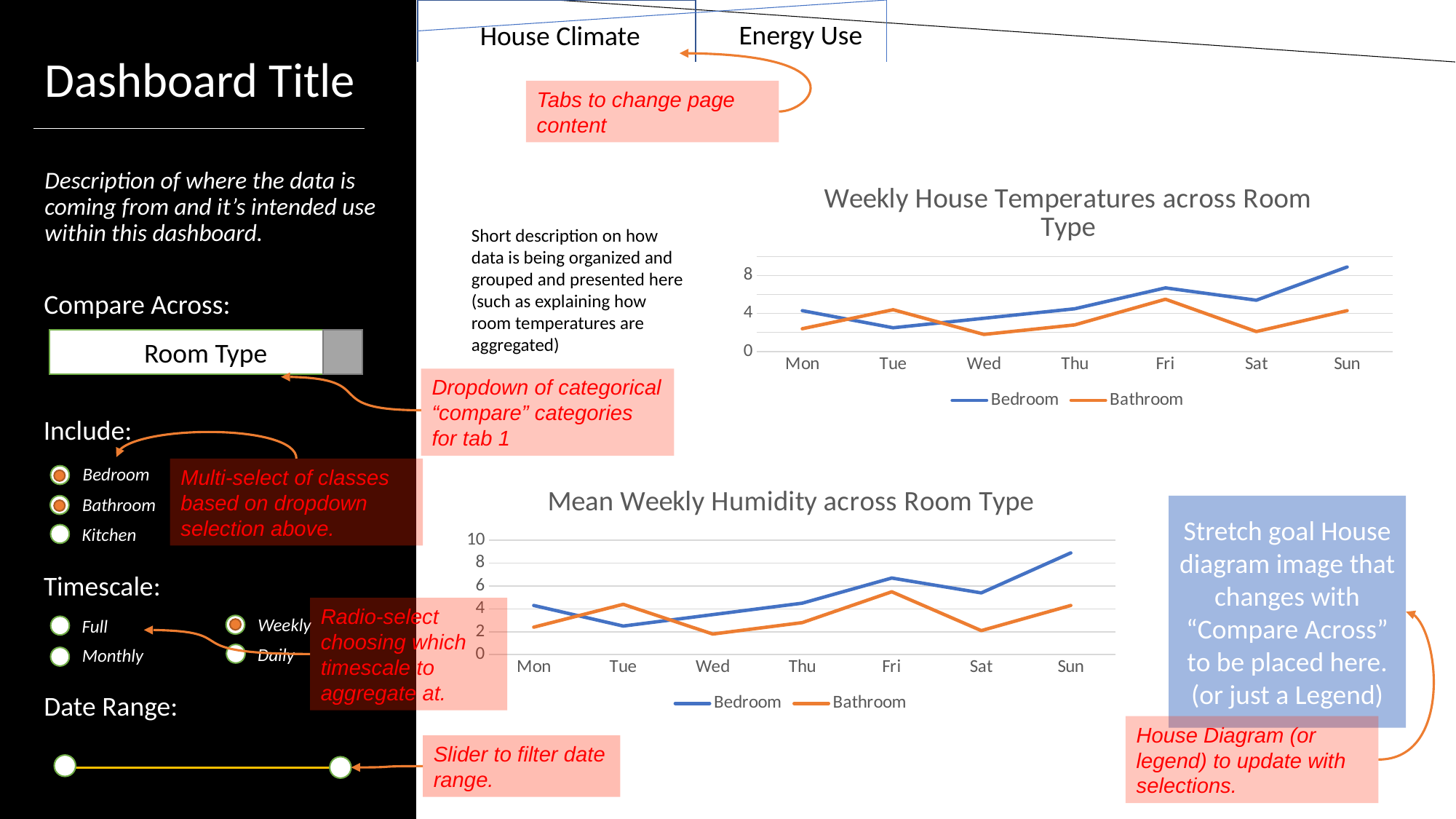

Energy Use
House Climate
# Dashboard Title
Tabs to change page content
Description of where the data is coming from and it’s intended use within this dashboard.

### Chart: Weekly House Temperatures across Room Type

| Category | Bedroom | Bathroom |
|---|---|---|
| Mon | 4.3 | 2.4 |
| Tue | 2.5 | 4.4 |
| Wed | 3.5 | 1.8 |
| Thu | 4.5 | 2.8 |
| Fri | 6.7 | 5.5 |
| Sat | 5.4 | 2.1 |
| Sun | 8.9 | 4.3 |
Short description on how data is being organized and grouped and presented here (such as explaining how room temperatures are aggregated)
Compare Across:
Room Type

Dropdown of categorical “compare” categories for tab 1
Include:
Bedroom
Multi-select of classes based on dropdown selection above.

### Chart: Mean Weekly Humidity across Room Type

| Category | Bedroom | Bathroom |
|---|---|---|
| Mon | 4.3 | 2.4 |
| Tue | 2.5 | 4.4 |
| Wed | 3.5 | 1.8 |
| Thu | 4.5 | 2.8 |
| Fri | 6.7 | 5.5 |
| Sat | 5.4 | 2.1 |
| Sun | 8.9 | 4.3 |
Bathroom

Stretch goal House diagram image that changes with “Compare Across” to be placed here.
(or just a Legend)

Kitchen

Timescale:
Radio-select choosing which timescale to aggregate at.
Weekly
Full

Daily
Monthly

Date Range:
House Diagram (or legend) to update with selections.
Slider to filter date range.